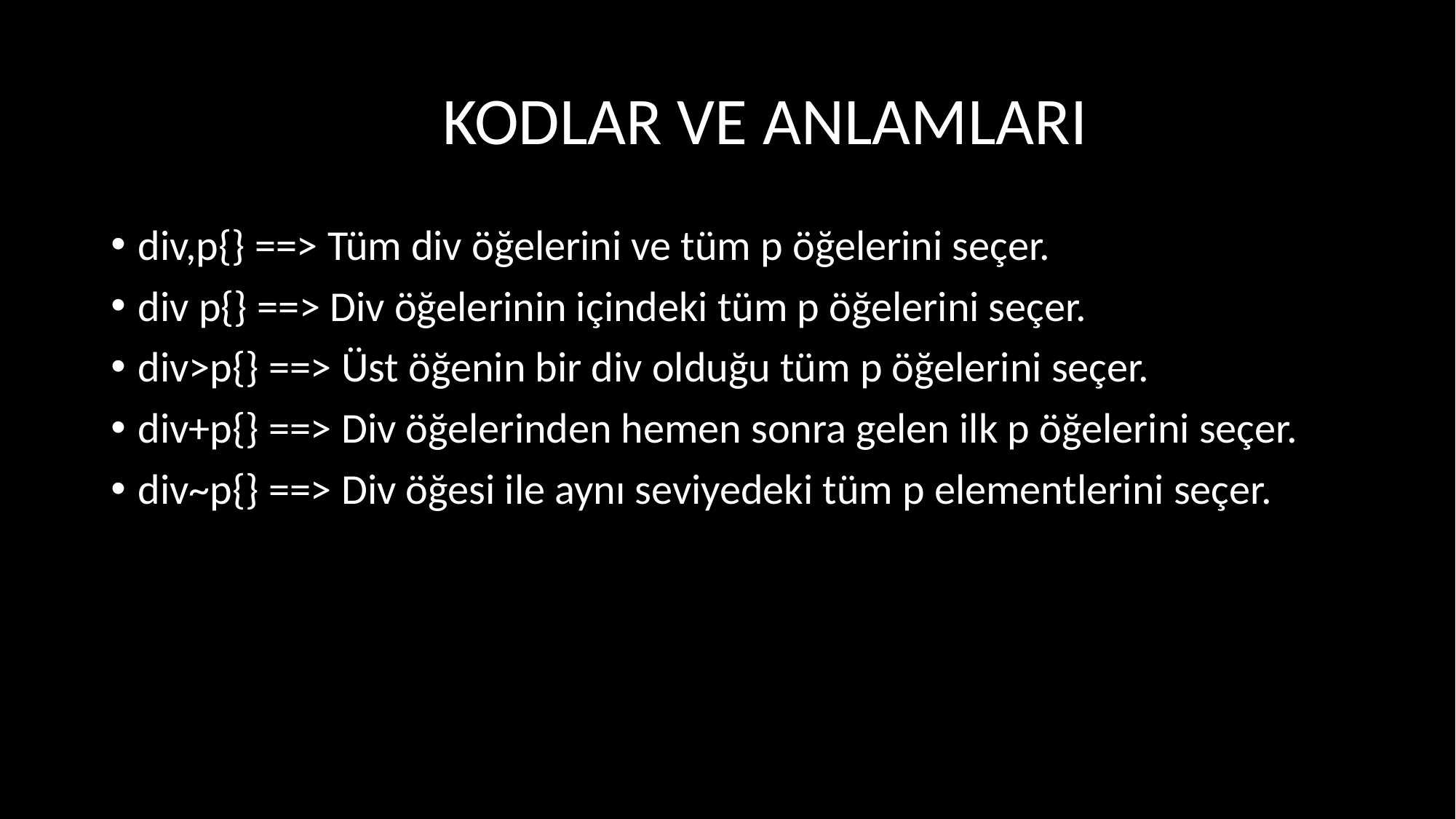

# KODLAR VE ANLAMLARI
div,p{} ==> Tüm div öğelerini ve tüm p öğelerini seçer.
div p{} ==> Div öğelerinin içindeki tüm p öğelerini seçer.
div>p{} ==> Üst öğenin bir div olduğu tüm p öğelerini seçer.
div+p{} ==> Div öğelerinden hemen sonra gelen ilk p öğelerini seçer.
div~p{} ==> Div öğesi ile aynı seviyedeki tüm p elementlerini seçer.